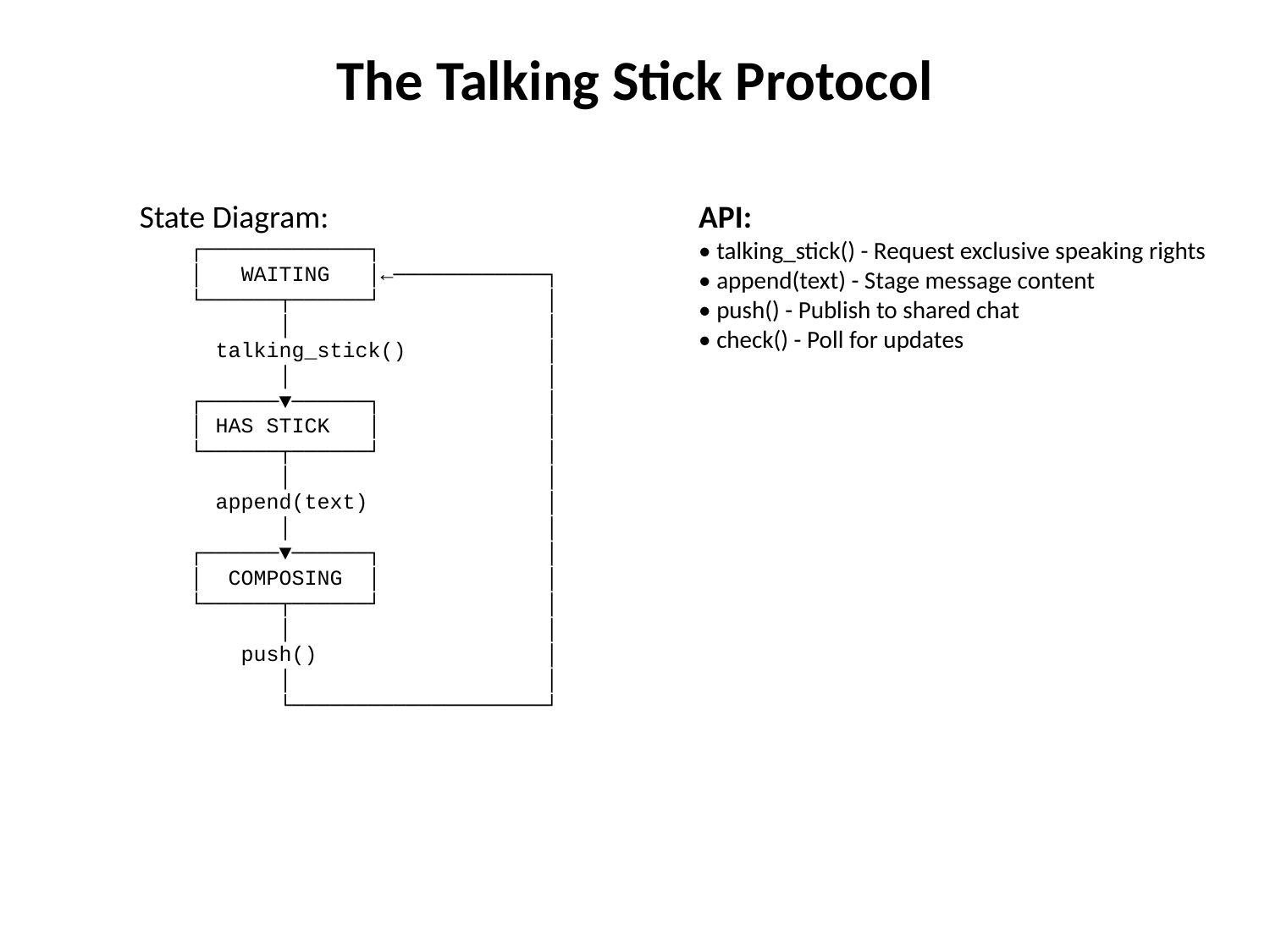

The Talking Stick Protocol
State Diagram:
    ┌─────────────┐
    │   WAITING   │←────────────┐
    └──────┬──────┘             │
           │                    │
      talking_stick()           │
           │                    │
    ┌──────▼──────┐             │
    │ HAS STICK   │             │
    └──────┬──────┘             │
           │                    │
      append(text)              │
           │                    │
    ┌──────▼──────┐             │
    │  COMPOSING  │             │
    └──────┬──────┘             │
           │                    │
        push()                  │
           │                    │
           └────────────────────┘
API:
• talking_stick() - Request exclusive speaking rights
• append(text) - Stage message content
• push() - Publish to shared chat
• check() - Poll for updates